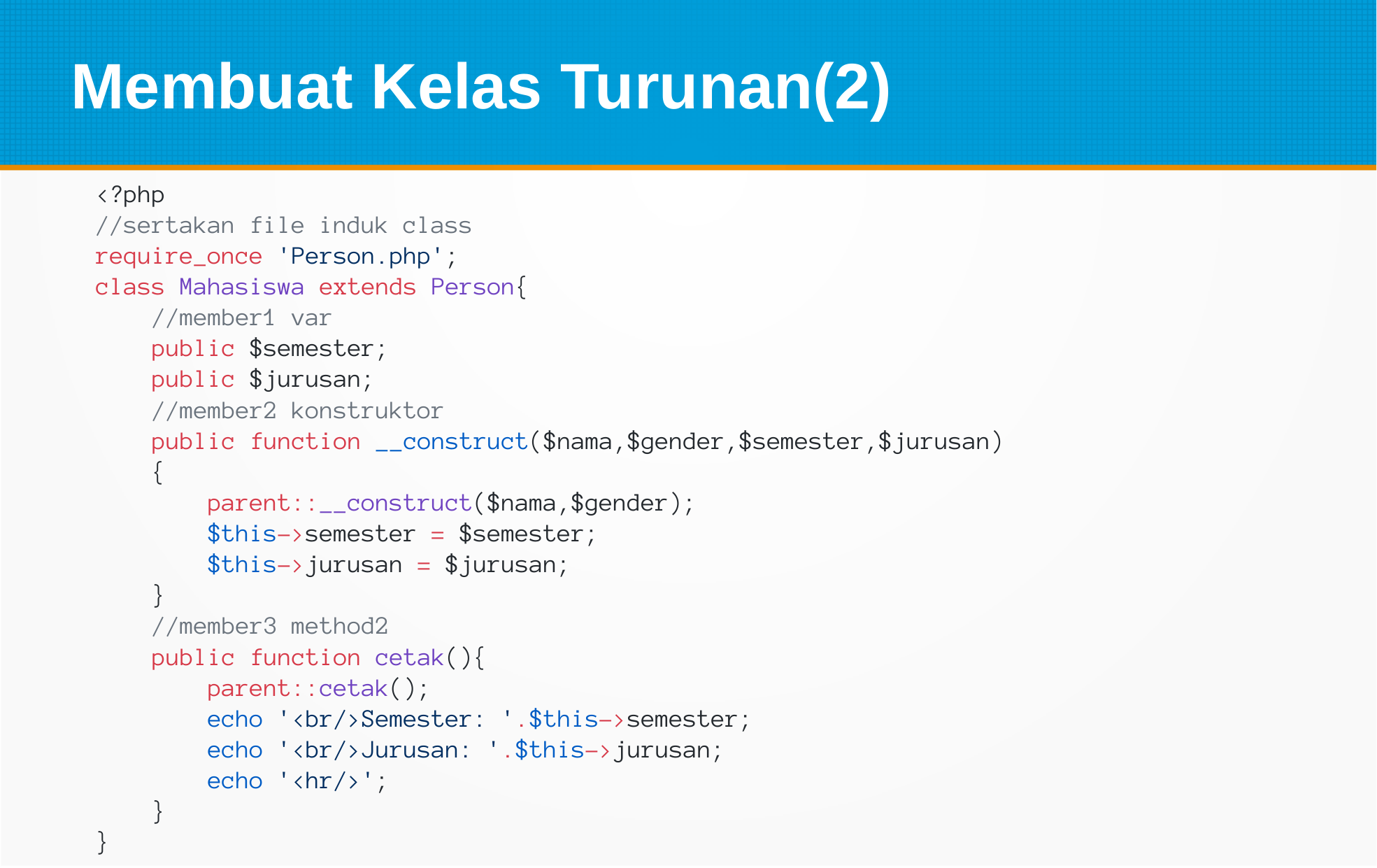

Membuat Kelas Turunan(2)
<?php
//sertakan file induk class
require_once 'Person.php';
class Mahasiswa extends Person{
    //member1 var
    public $semester;
    public $jurusan;
    //member2 konstruktor
    public function __construct($nama,$gender,$semester,$jurusan)
    {
        parent::__construct($nama,$gender);
        $this->semester = $semester;
        $this->jurusan = $jurusan;
    }
    //member3 method2
    public function cetak(){
        parent::cetak();
        echo '<br/>Semester: '.$this->semester;
        echo '<br/>Jurusan: '.$this->jurusan;
        echo '<hr/>';
    }
}